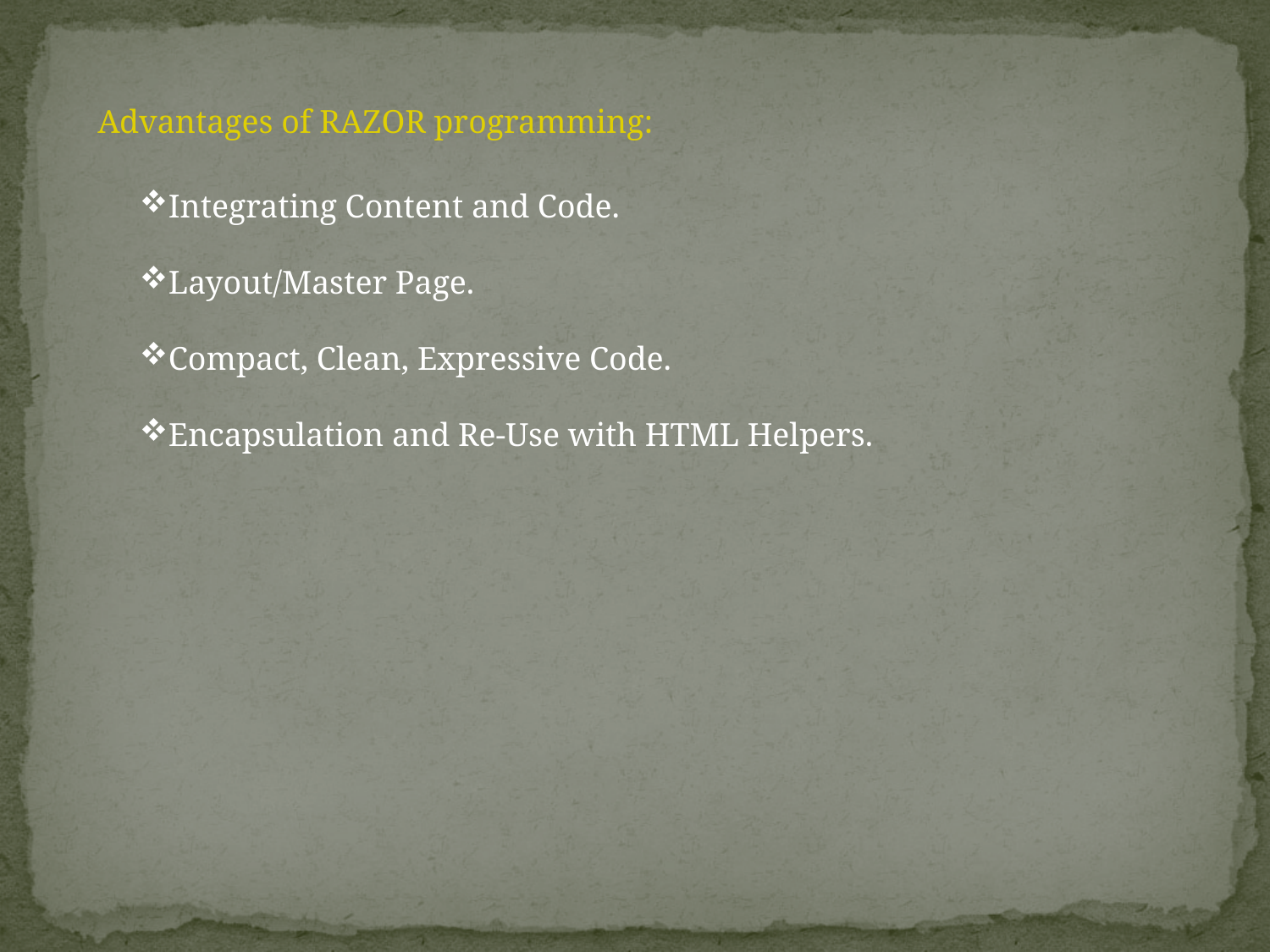

Advantages of RAZOR programming:
Integrating Content and Code.

Layout/Master Page.

Compact, Clean, Expressive Code.

Encapsulation and Re-Use with HTML Helpers.